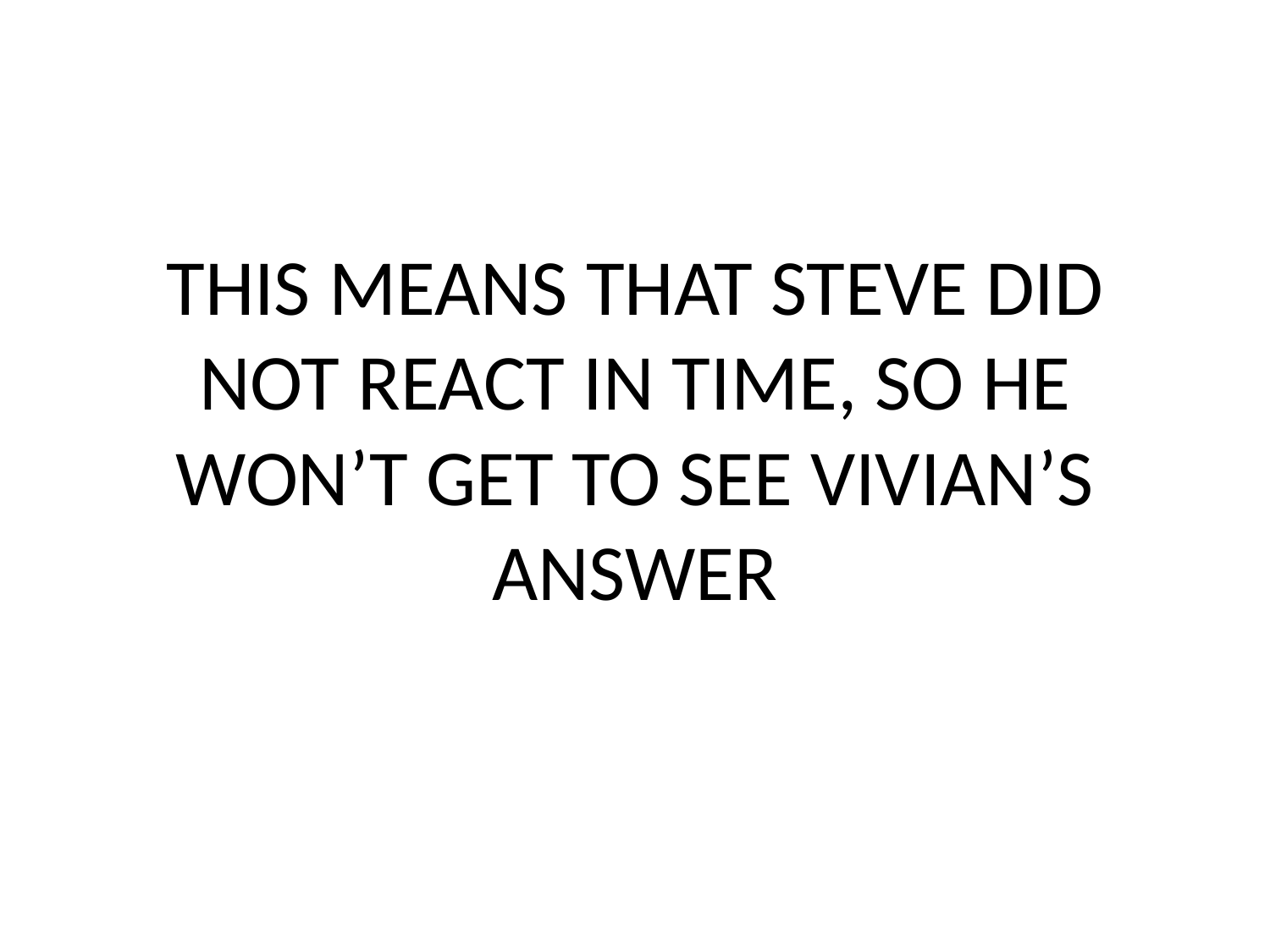

THIS MEANS THAT STEVE DID NOT REACT IN TIME, SO HE WON’T GET TO SEE VIVIAN’S ANSWER